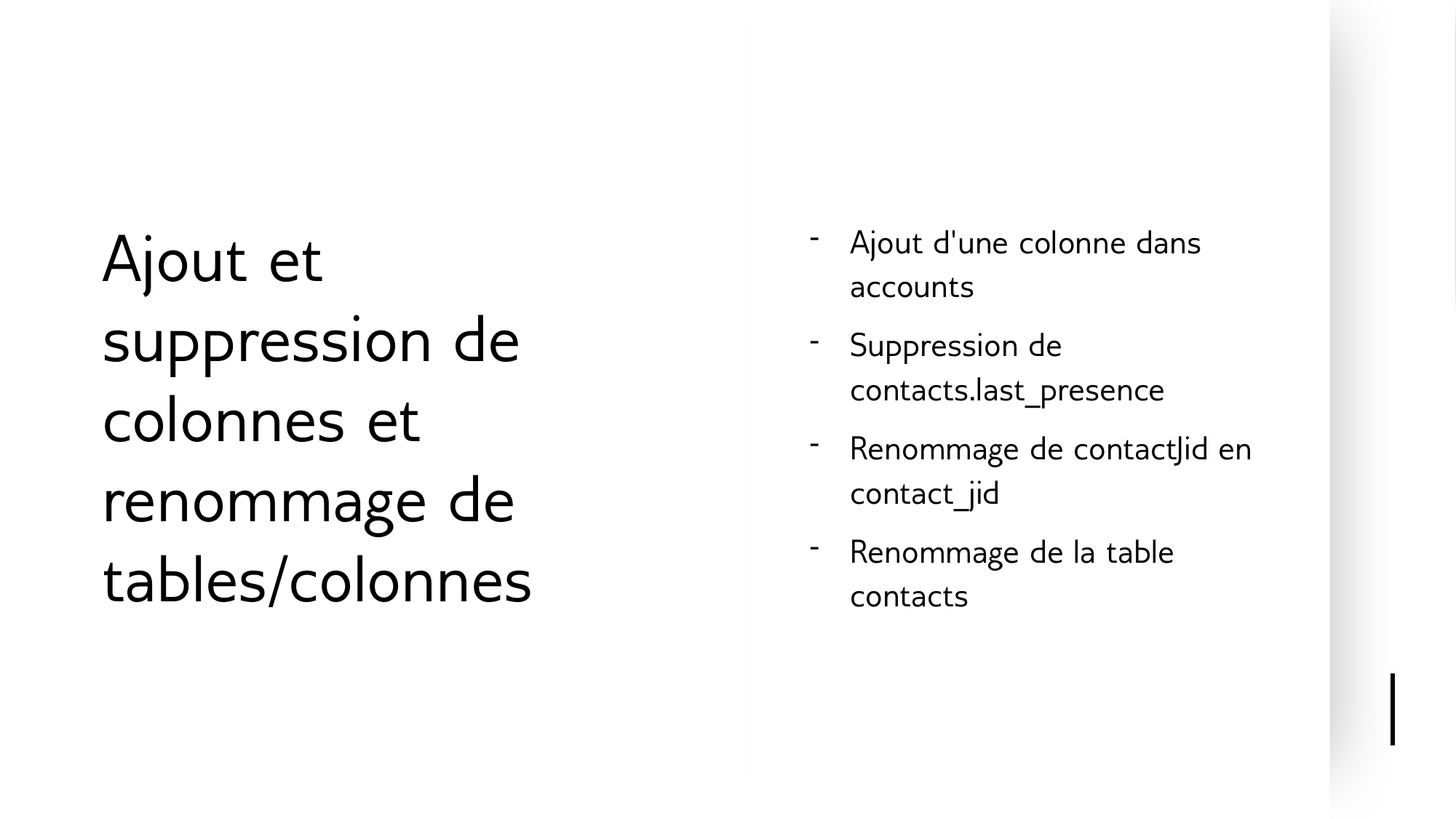

# Ajout et suppression de colonnes et renommage de tables/colonnes
Ajout d'une colonne dans  accounts
Suppression de contacts.last_presence
Renommage de contactJid en contact_jid
Renommage de la table contacts